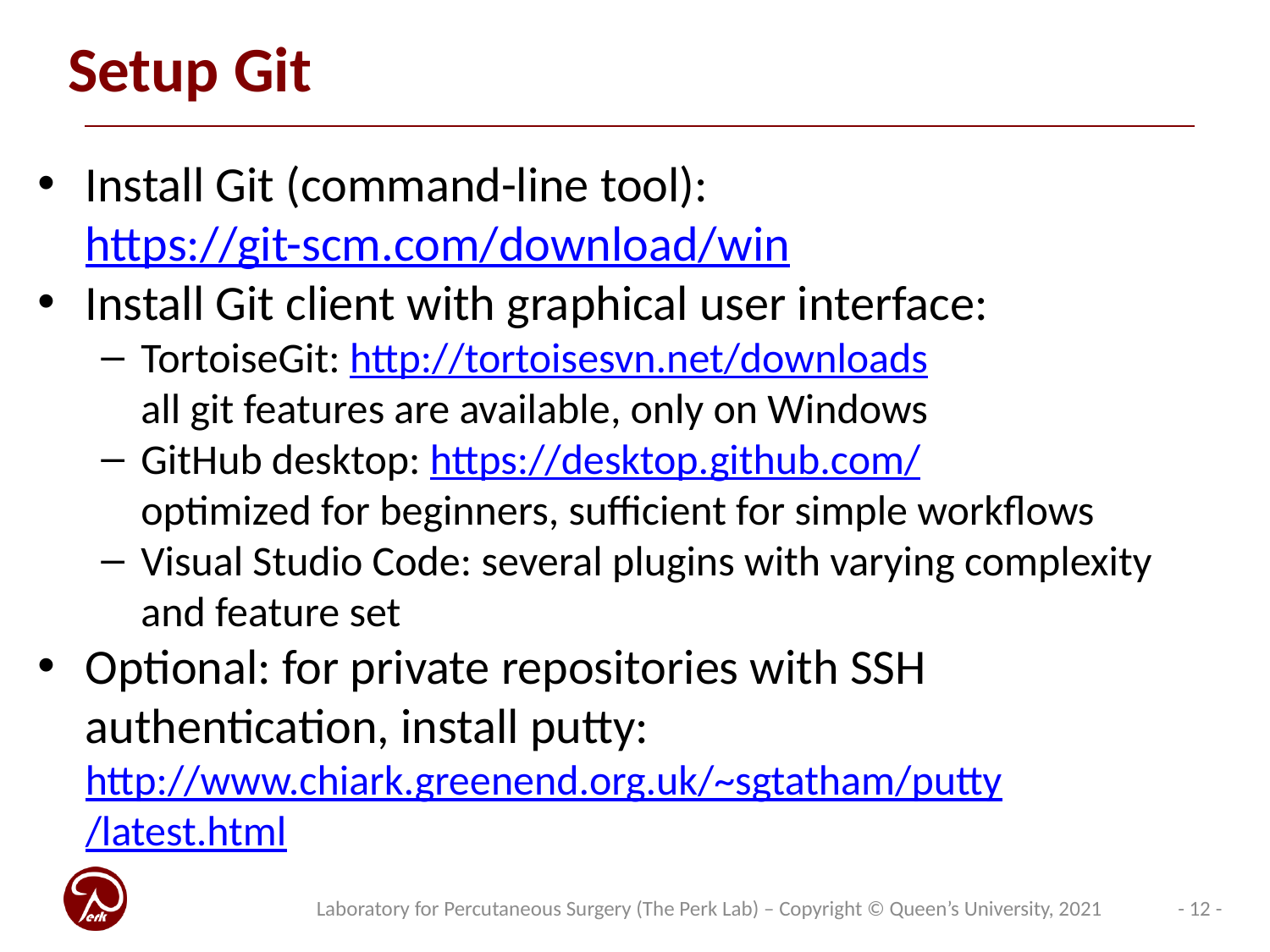

# Setup Git
Install Git (command-line tool):
https://git-scm.com/download/win
Install Git client with graphical user interface:
TortoiseGit: http://tortoisesvn.net/downloads
all git features are available, only on Windows
GitHub desktop: https://desktop.github.com/
optimized for beginners, sufficient for simple workflows
Visual Studio Code: several plugins with varying complexity and feature set
Optional: for private repositories with SSH authentication, install putty:
http://www.chiark.greenend.org.uk/~sgtatham/putty
/latest.html

- 12 -
Laboratory for Percutaneous Surgery (The Perk Lab) – Copyright © Queen’s University, 2021